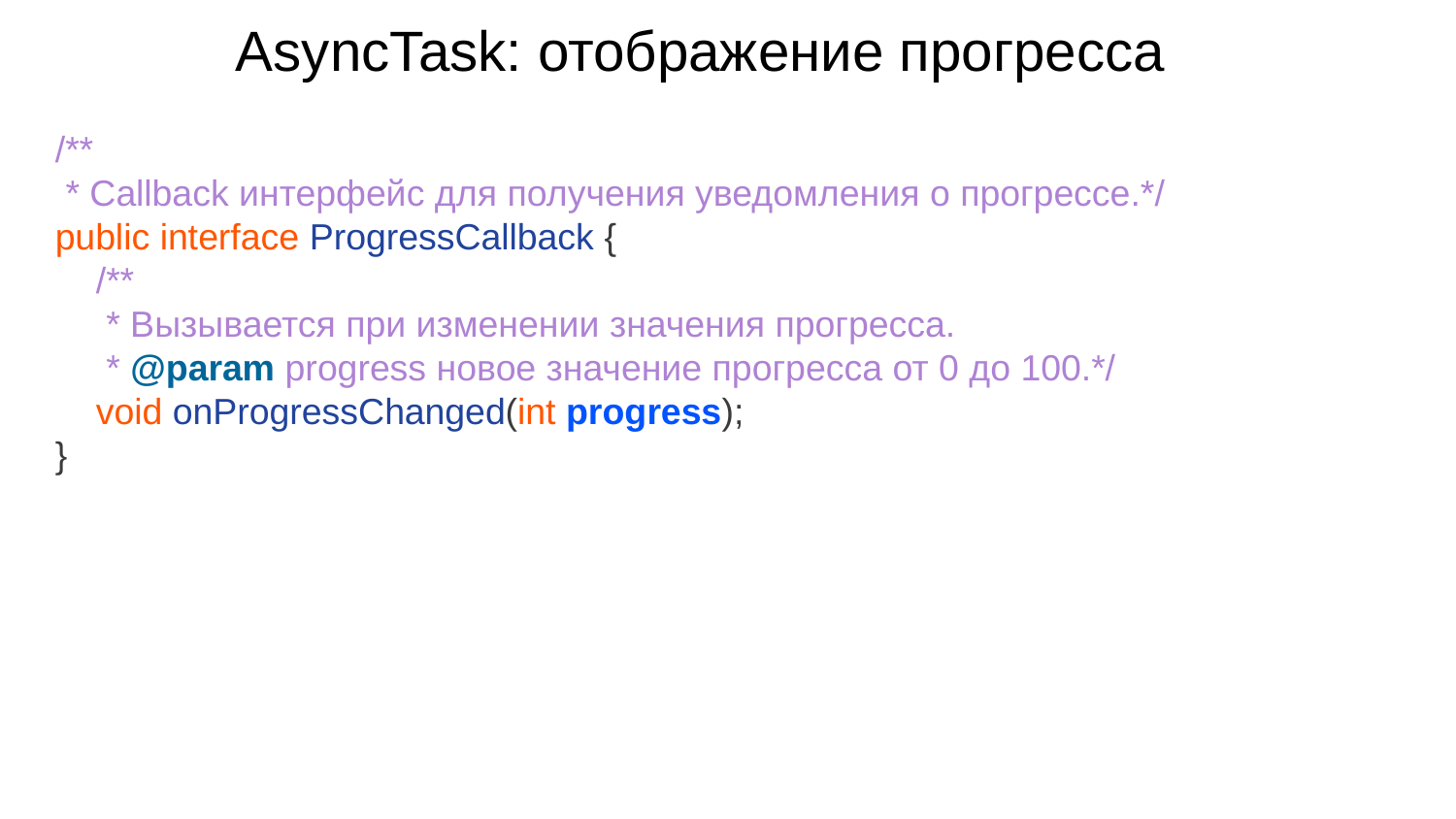

AsyncTask: отображение прогресса

    /**
     * Callback интерфейс для получения уведомления о прогрессе.*/
    public interface ProgressCallback {
        /**
         * Вызывается при изменении значения прогресса.
         * @param progress новое значение прогресса от 0 до 100.*/
        void onProgressChanged(int progress);
    }